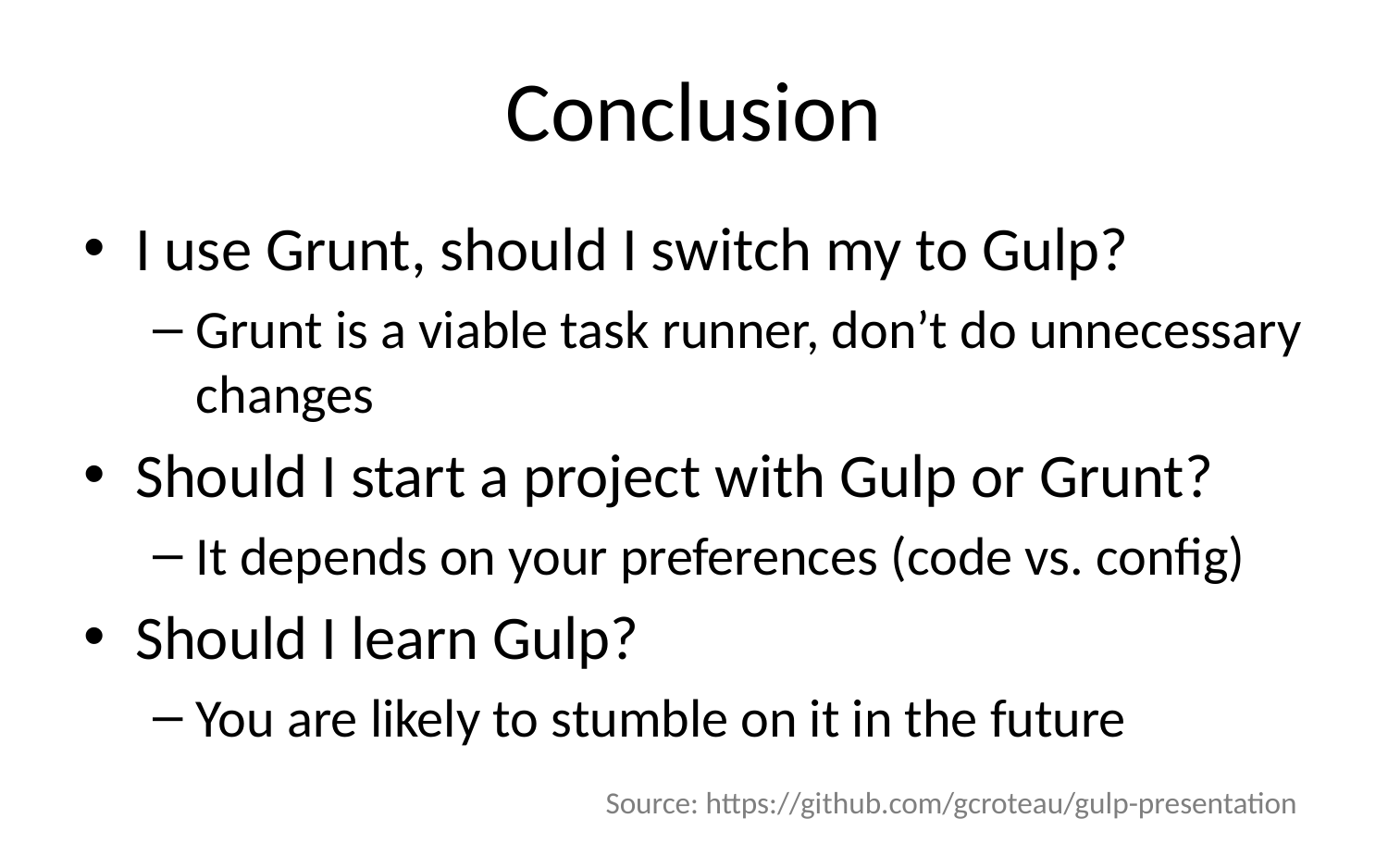

# Conclusion
I use Grunt, should I switch my to Gulp?
Grunt is a viable task runner, don’t do unnecessary changes
Should I start a project with Gulp or Grunt?
It depends on your preferences (code vs. config)
Should I learn Gulp?
You are likely to stumble on it in the future

Source: https://github.com/gcroteau/gulp-presentation